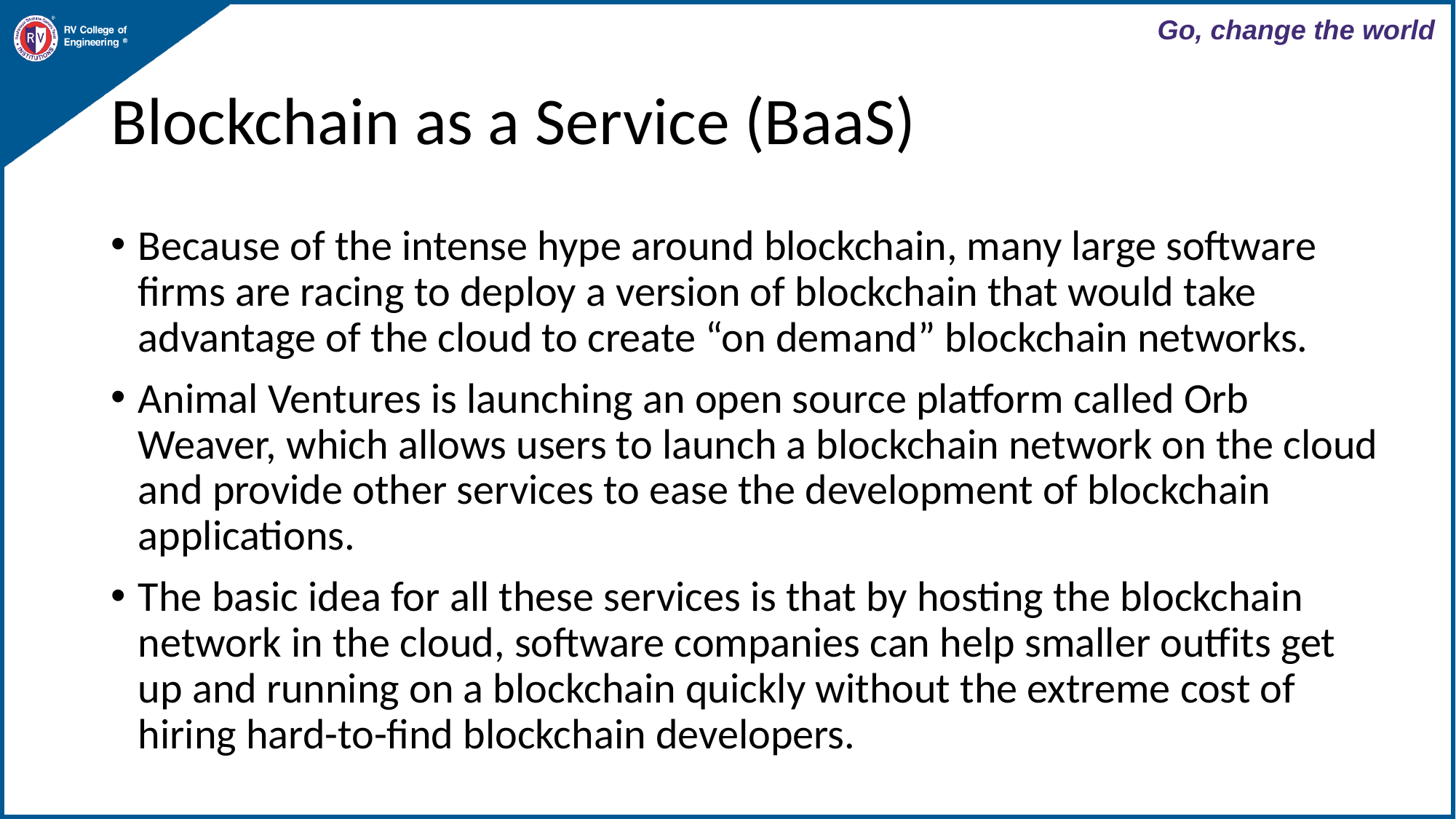

# Blockchain as a Service (BaaS)
Because of the intense hype around blockchain, many large software firms are racing to deploy a version of blockchain that would take advantage of the cloud to create “on demand” blockchain networks.
Animal Ventures is launching an open source platform called Orb Weaver, which allows users to launch a blockchain network on the cloud and provide other services to ease the development of blockchain applications.
The basic idea for all these services is that by hosting the blockchain network in the cloud, software companies can help smaller outfits get up and running on a blockchain quickly without the extreme cost of hiring hard-to-find blockchain developers.